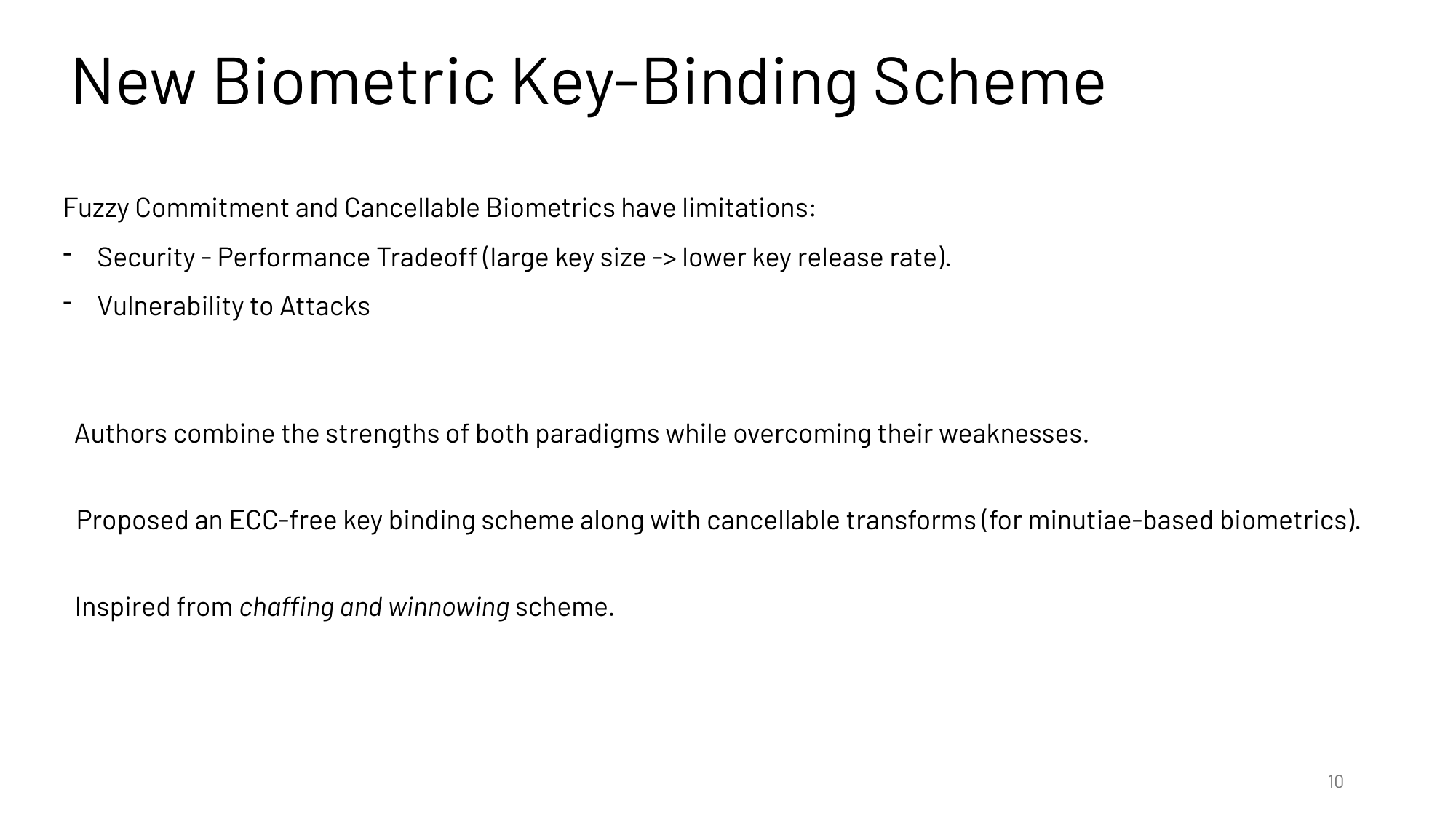

# New Biometric Key-Binding Scheme
Fuzzy Commitment and Cancellable Biometrics have limitations:
Security - Performance Tradeoff (large key size -> lower key release rate).
Vulnerability to Attacks
Authors combine the strengths of both paradigms while overcoming their weaknesses.
Proposed an ECC-free key binding scheme along with cancellable transforms (for minutiae-based biometrics).
Inspired from chaffing and winnowing scheme.
10